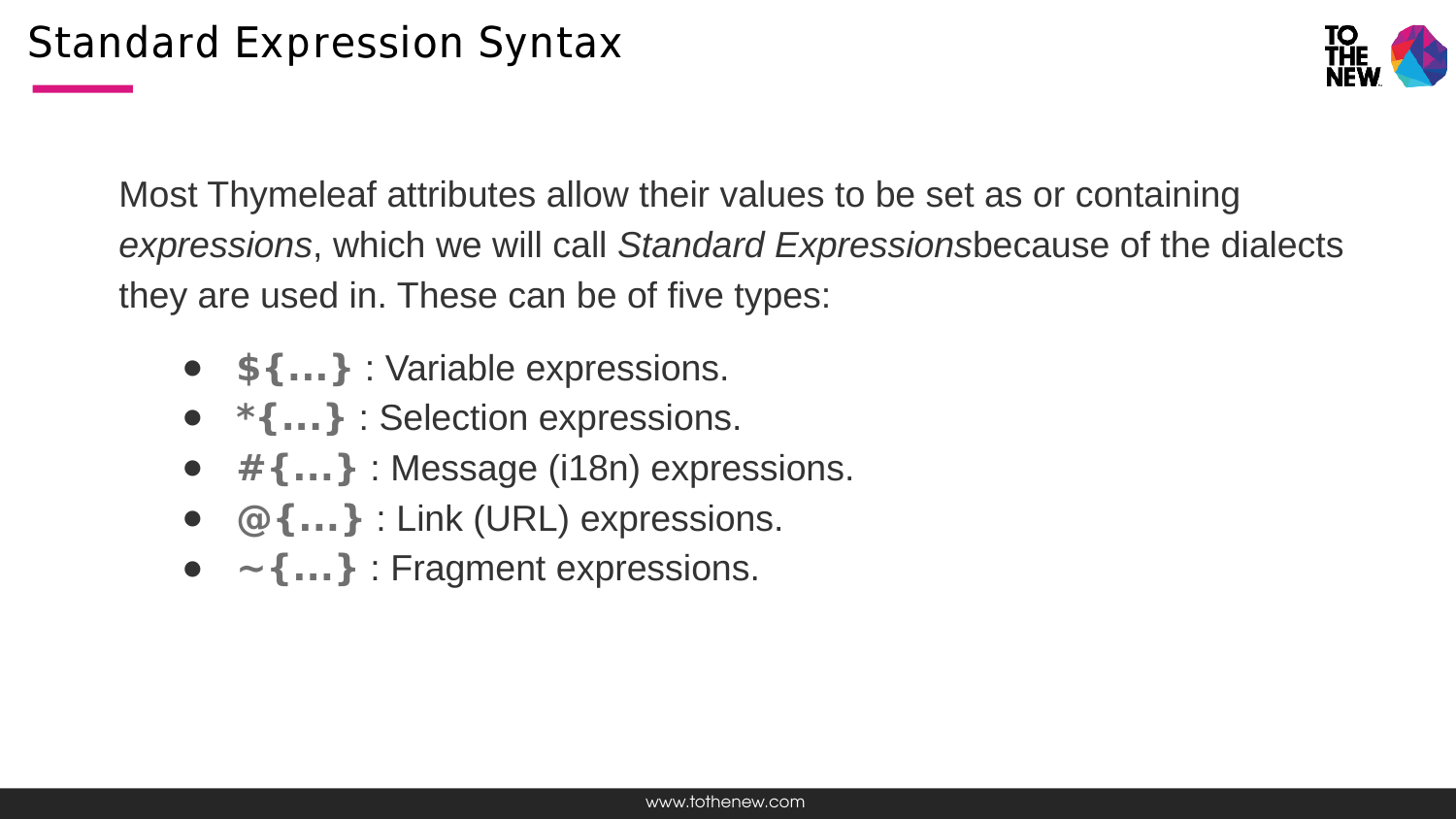

# Standard Expression Syntax
Most Thymeleaf attributes allow their values to be set as or containing expressions, which we will call Standard Expressionsbecause of the dialects they are used in. These can be of five types:
${...} : Variable expressions.
*{...} : Selection expressions.
#{...} : Message (i18n) expressions.
@{...} : Link (URL) expressions.
~{...} : Fragment expressions.